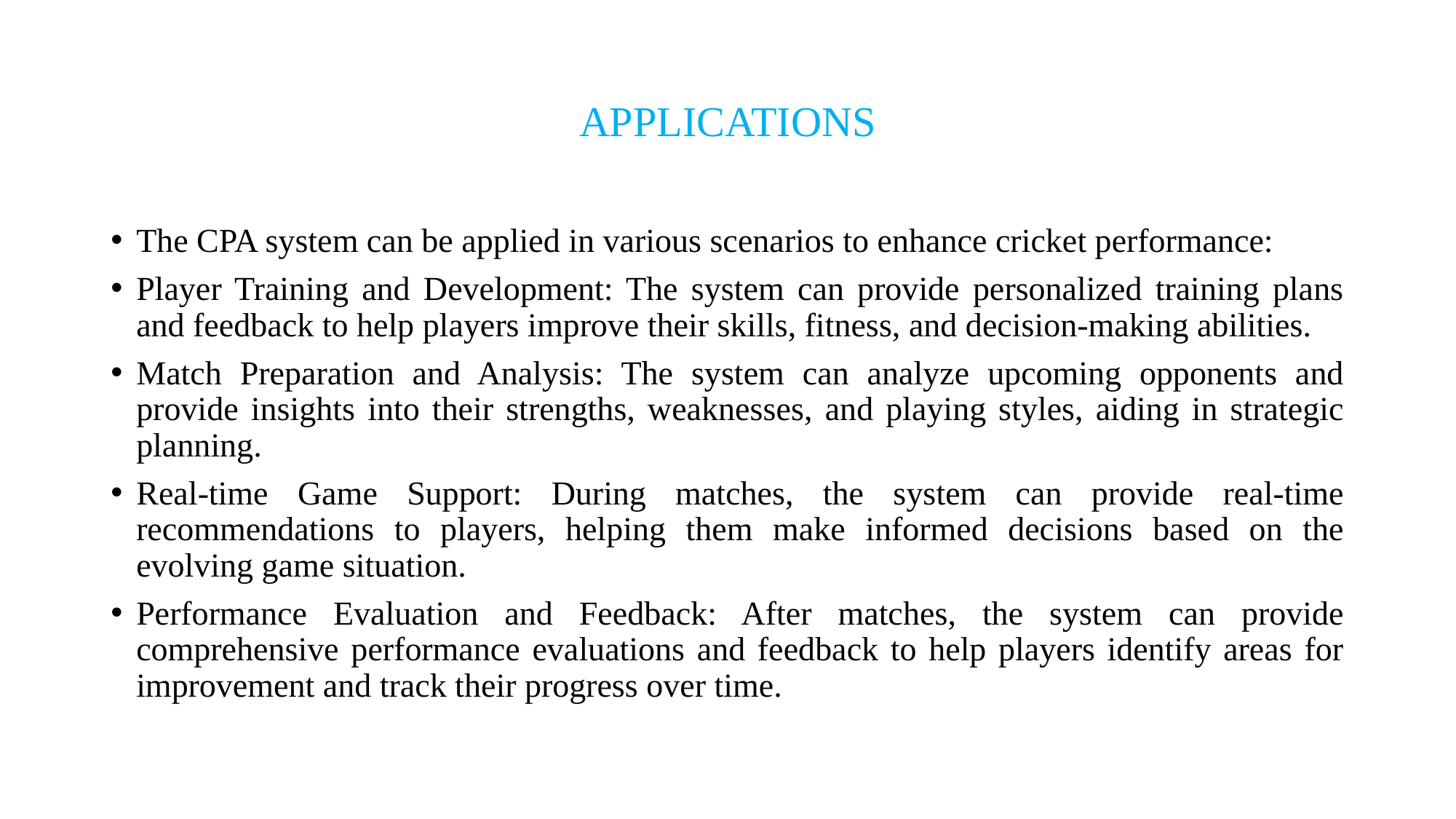

# APPLICATIONS
The CPA system can be applied in various scenarios to enhance cricket performance:
Player Training and Development: The system can provide personalized training plans and feedback to help players improve their skills, fitness, and decision-making abilities.
Match Preparation and Analysis: The system can analyze upcoming opponents and provide insights into their strengths, weaknesses, and playing styles, aiding in strategic planning.
Real-time Game Support: During matches, the system can provide real-time recommendations to players, helping them make informed decisions based on the evolving game situation.
Performance Evaluation and Feedback: After matches, the system can provide comprehensive performance evaluations and feedback to help players identify areas for improvement and track their progress over time.